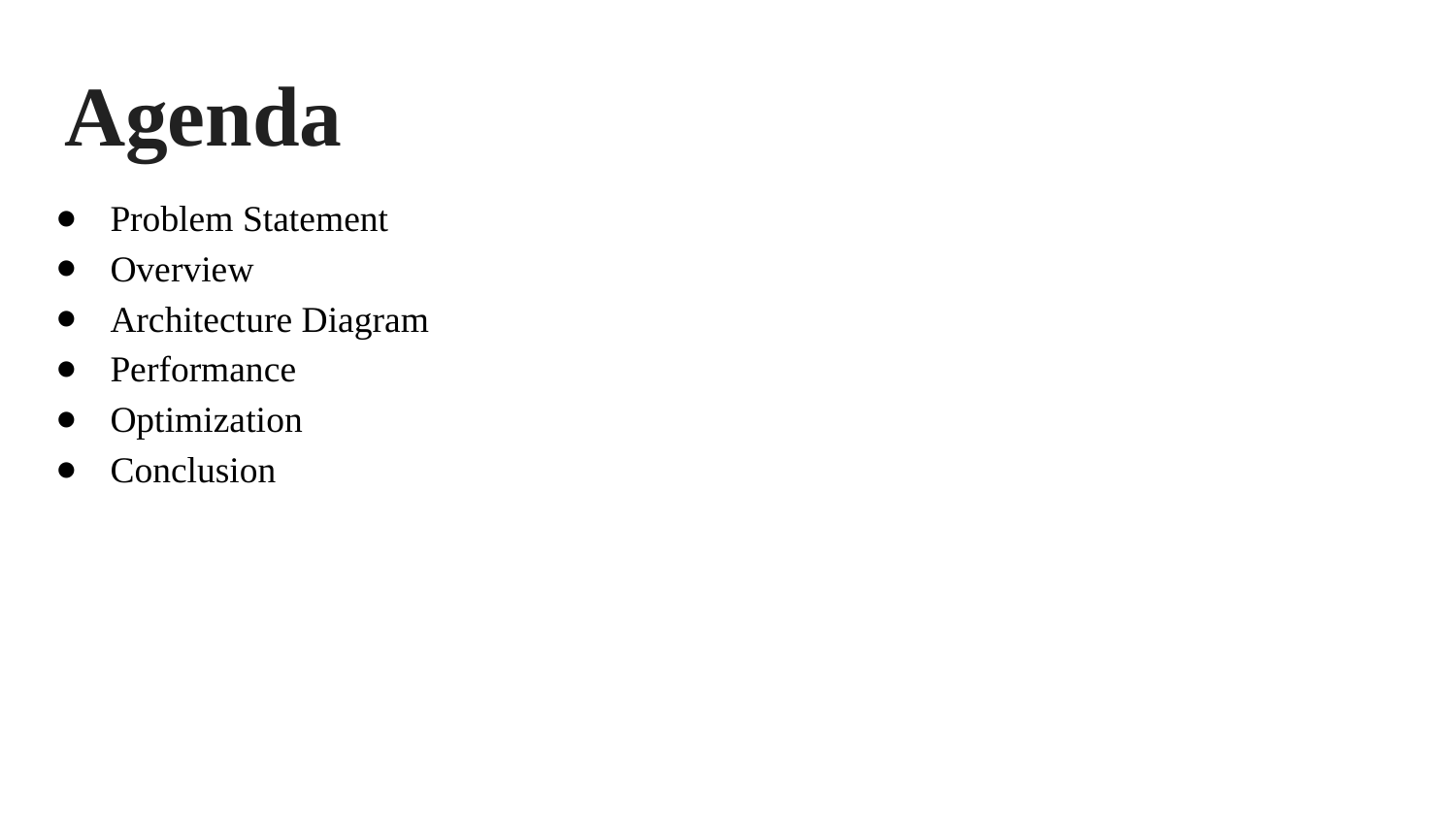

# Agenda
Problem Statement
Overview
Architecture Diagram
Performance
Optimization
Conclusion